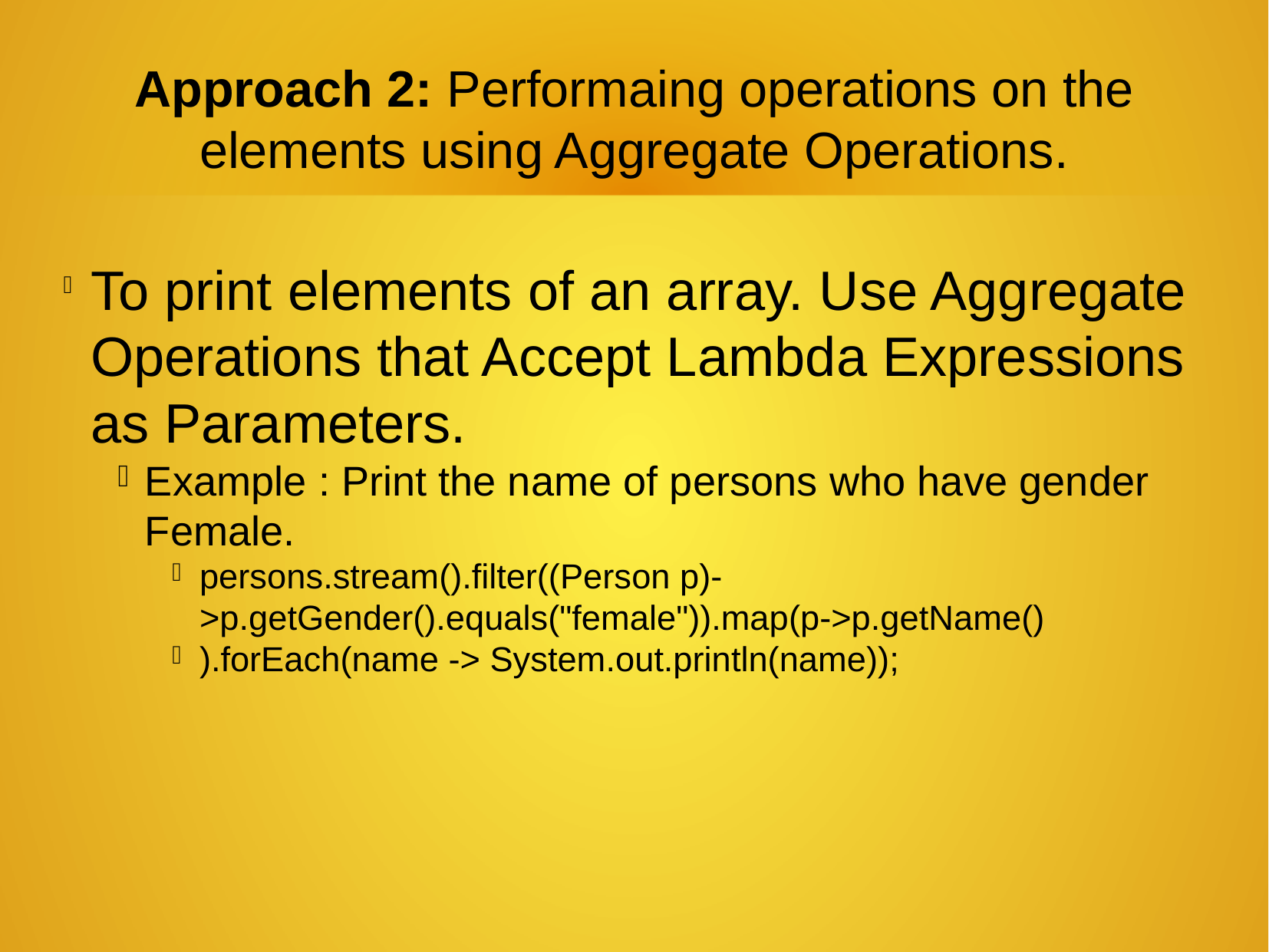

Approach 2: Performaing operations on the elements using Aggregate Operations.
To print elements of an array. Use Aggregate Operations that Accept Lambda Expressions as Parameters.
Example : Print the name of persons who have gender Female.
persons.stream().filter((Person p)->p.getGender().equals("female")).map(p->p.getName()
).forEach(name -> System.out.println(name));